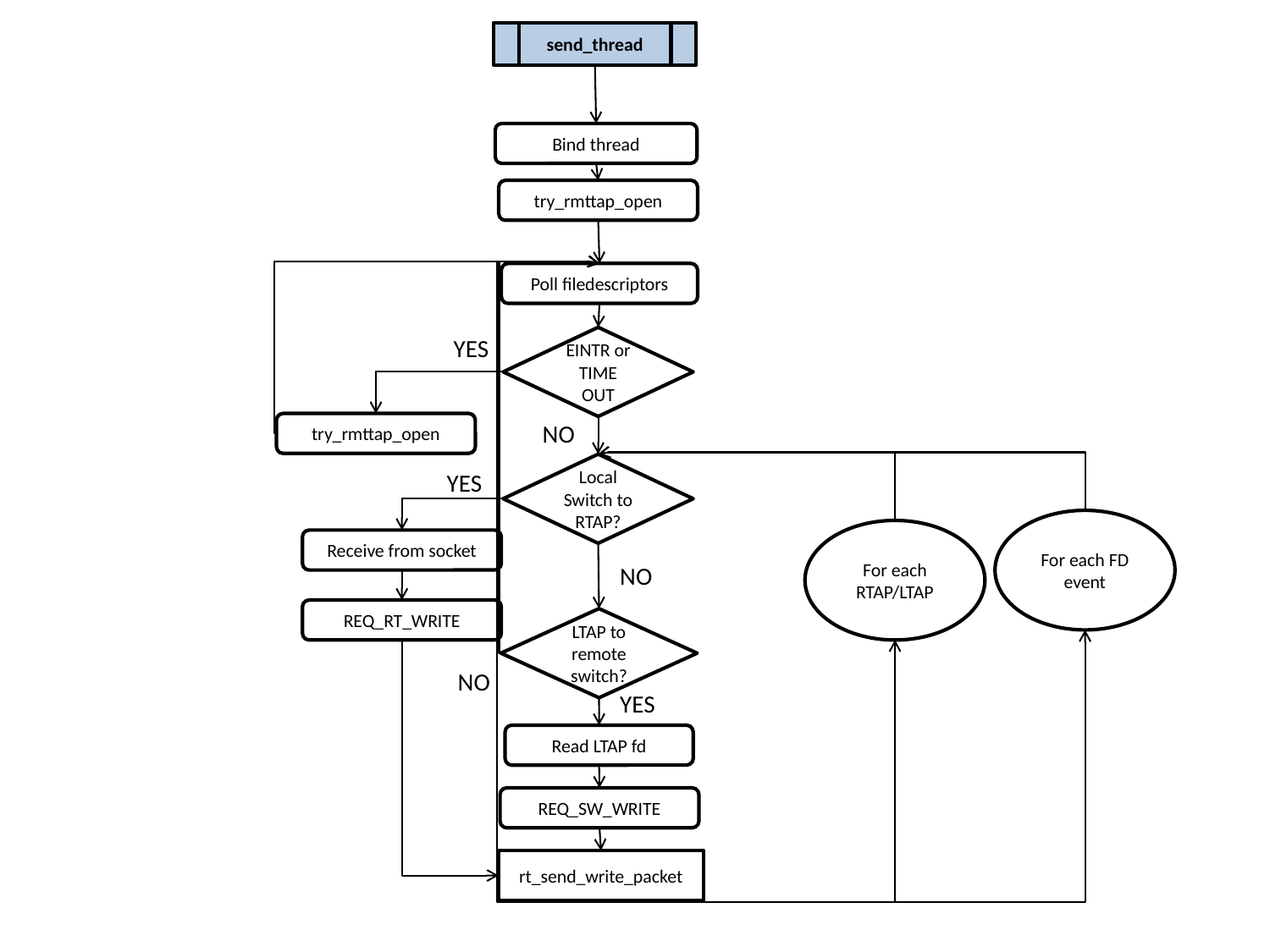

send_thread
Bind thread
try_rmttap_open
Poll filedescriptors
YES
EINTR or
TIME OUT
NO
try_rmttap_open
Local Switch to RTAP?
YES
For each FD event
For each RTAP/LTAP
Receive from socket
NO
REQ_RT_WRITE
LTAP to remote switch?
NO
YES
Read LTAP fd
REQ_SW_WRITE
rt_send_write_packet